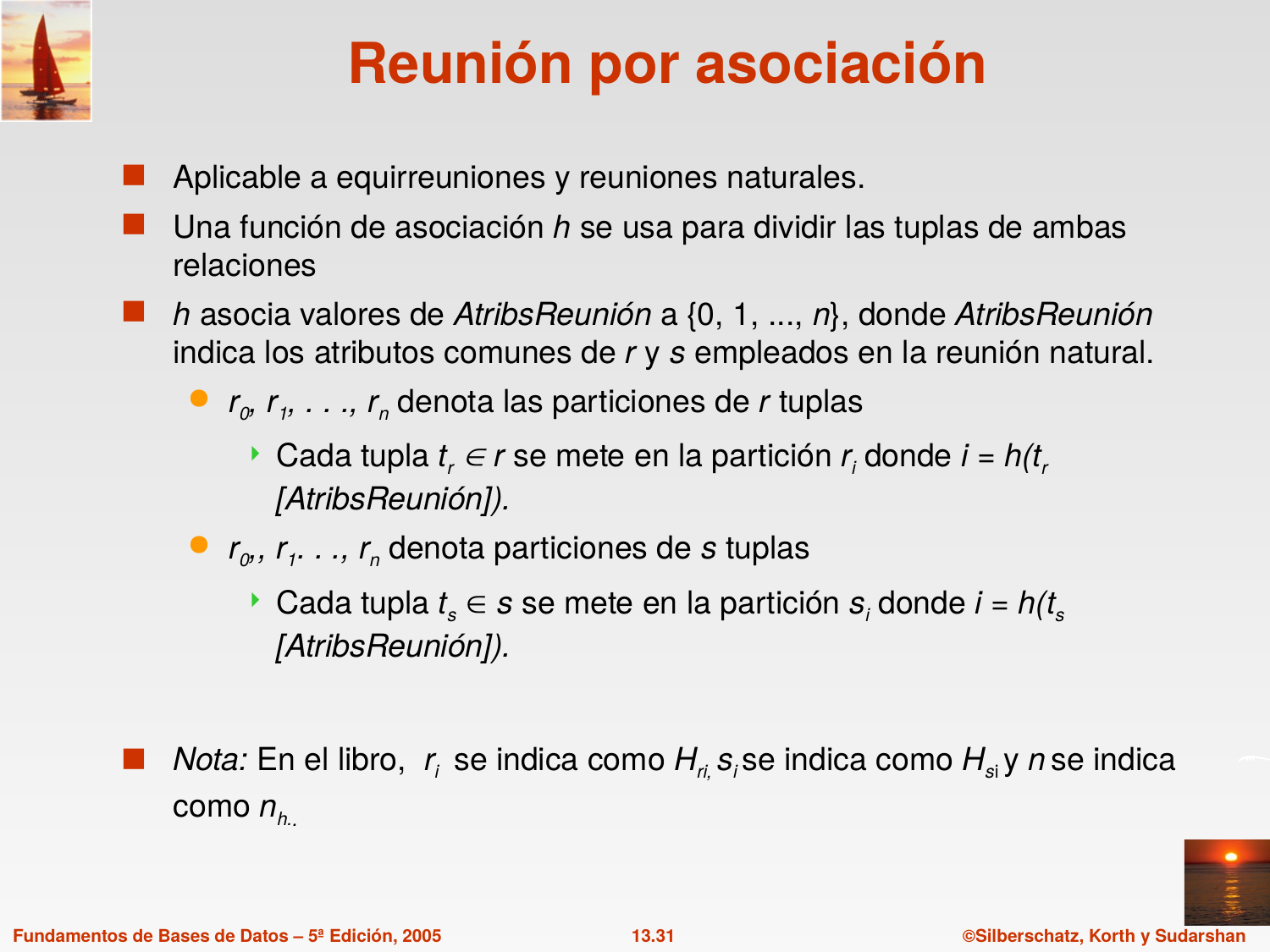

# Reunión por asociación
Aplicable a equirreuniones y reuniones naturales.
Una función de asociación h se usa para dividir las tuplas de ambas relaciones
h asocia valores de AtribsReunión a {0, 1, ..., n}, donde AtribsReunión  indica los atributos comunes de r y s empleados en la reunión natural.
r0, r1, . . ., rn denota las particiones de r tuplas
Cada tupla tr ∈ r se mete en la partición ri donde i = h(tr [AtribsReunión]).
r0,, r1. . ., rn denota particiones de s tuplas
Cada tupla ts ∈ s se mete en la partición si donde i = h(ts [AtribsReunión]).

Nota: En el libro,  ri   se indica como Hri, si se indica como Hsi y n se indica como nh..